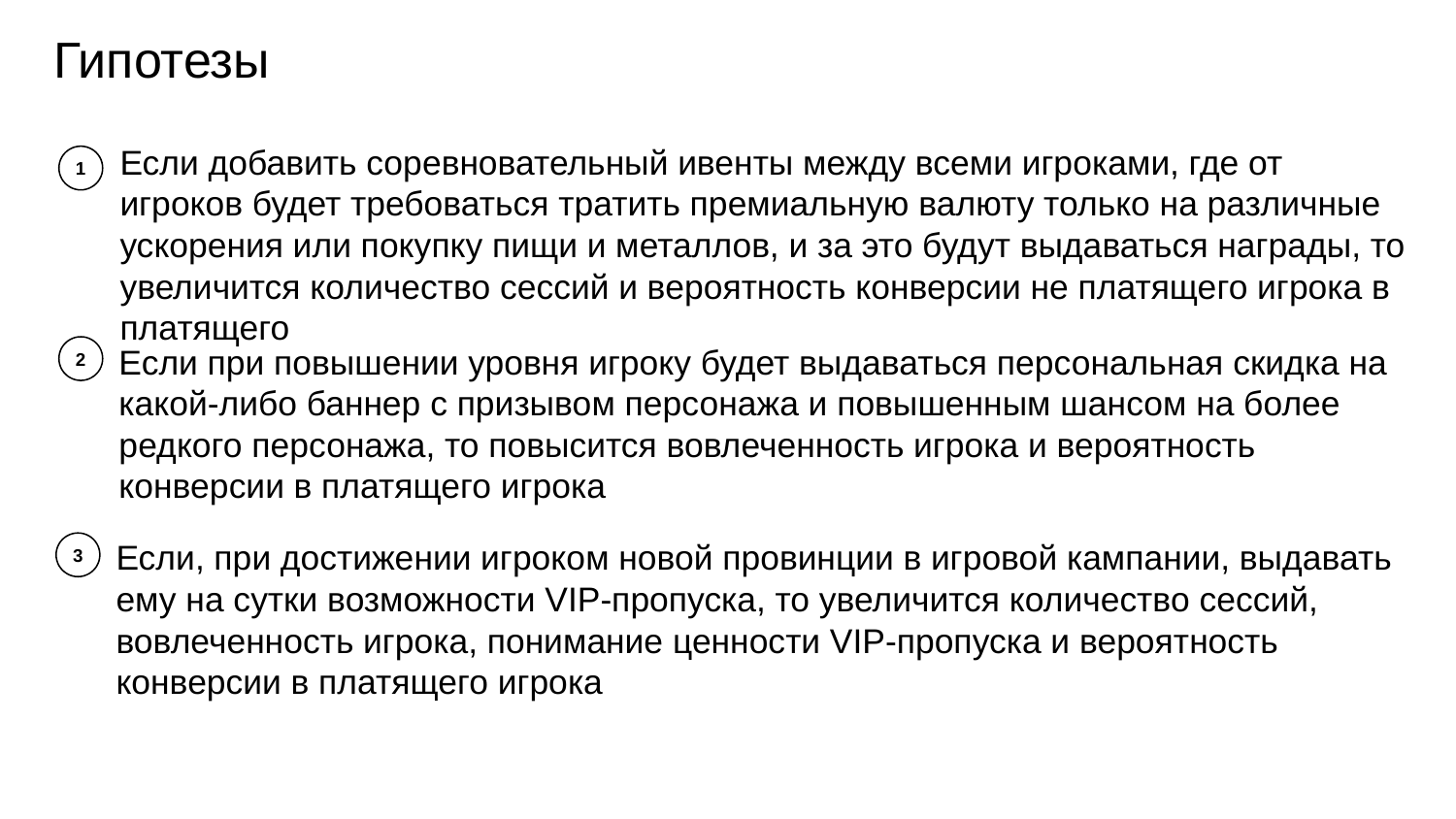

Гипотезы
Если добавить соревновательный ивенты между всеми игроками, где от игроков будет требоваться тратить премиальную валюту только на различные ускорения или покупку пищи и металлов, и за это будут выдаваться награды, то увеличится количество сессий и вероятность конверсии не платящего игрока в платящего
1
2
Если при повышении уровня игроку будет выдаваться персональная скидка на какой-либо баннер с призывом персонажа и повышенным шансом на более редкого персонажа, то повысится вовлеченность игрока и вероятность конверсии в платящего игрока
3
Если, при достижении игроком новой провинции в игровой кампании, выдавать ему на сутки возможности VIP-пропуска, то увеличится количество сессий, вовлеченность игрока, понимание ценности VIP-пропуска и вероятность конверсии в платящего игрока